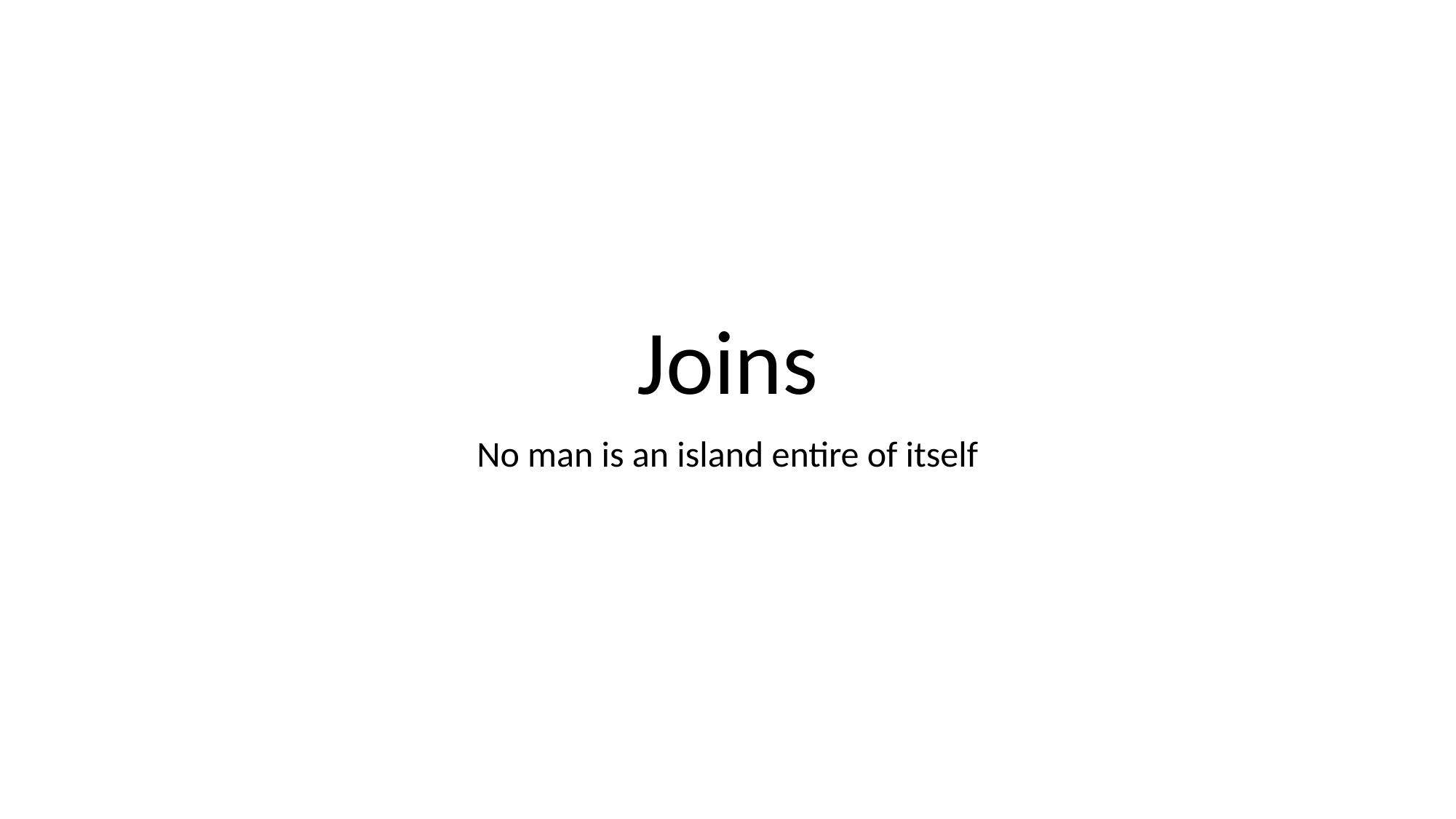

# Joins
No man is an island entire of itself